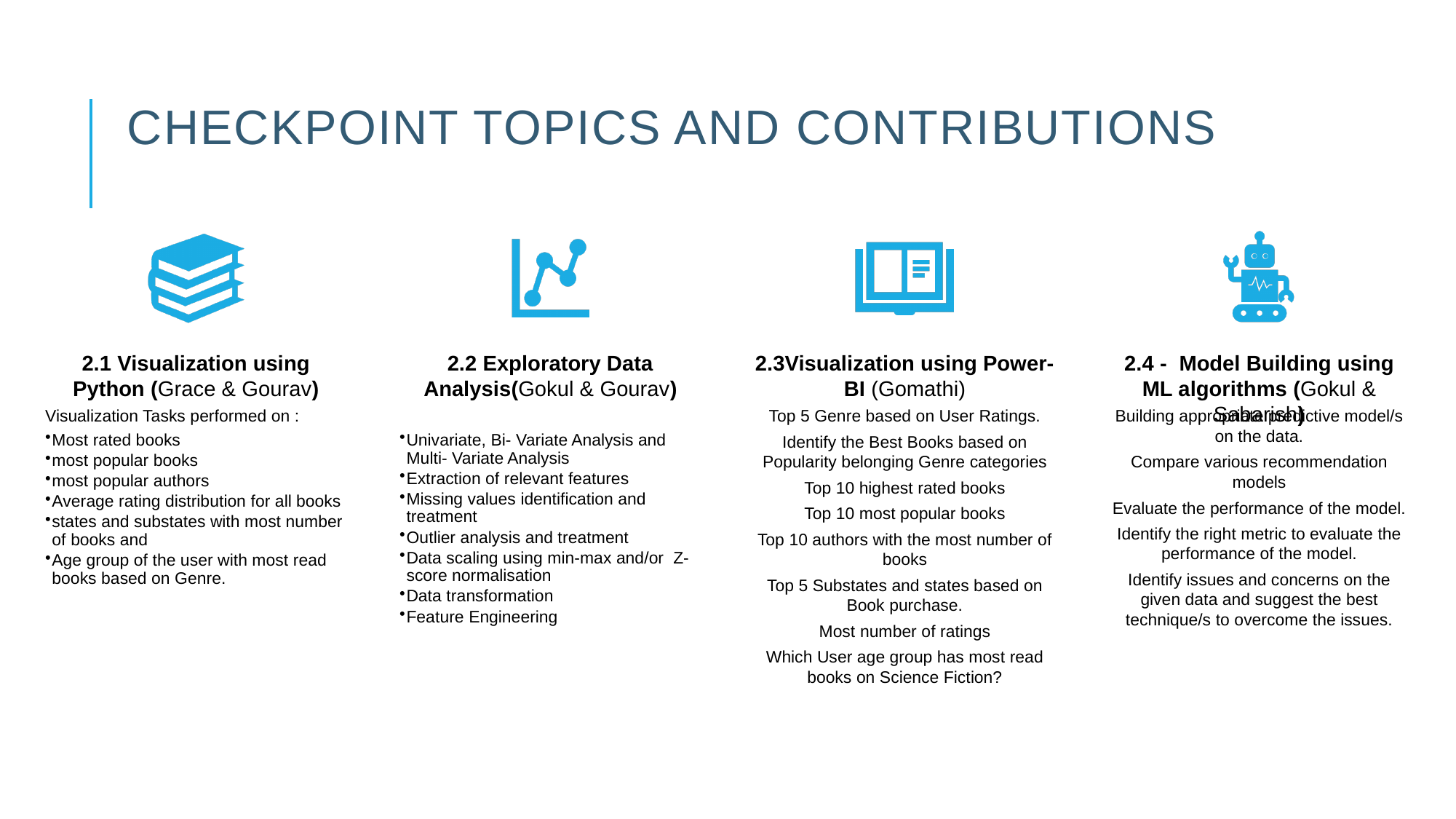

# Checkpoint Topics and contributions
2.1 Visualization using Python (Grace & Gourav)
Visualization Tasks performed on :
Most rated books
most popular books
most popular authors
Average rating distribution for all books
states and substates with most number of books and
Age group of the user with most read books based on Genre.
2.2 Exploratory Data Analysis(Gokul & Gourav)

Univariate, Bi- Variate Analysis and Multi- Variate Analysis
Extraction of relevant features
Missing values identification and treatment
Outlier analysis and treatment
Data scaling using min-max and/or  Z-score normalisation
Data transformation
Feature Engineering
2.3Visualization using Power-BI (Gomathi)
Top 5 Genre based on User Ratings.
Identify the Best Books based on Popularity belonging Genre categories
Top 10 highest rated books
Top 10 most popular books
Top 10 authors with the most number of books
Top 5 Substates and states based on Book purchase.
Most number of ratings
Which User age group has most read books on Science Fiction?
2.4 -  Model Building using ML algorithms (Gokul & Sabarish)
Building appropriate predictive model/s on the data.
Compare various recommendation models
Evaluate the performance of the model.
Identify the right metric to evaluate the performance of the model.
Identify issues and concerns on the given data and suggest the best technique/s to overcome the issues.